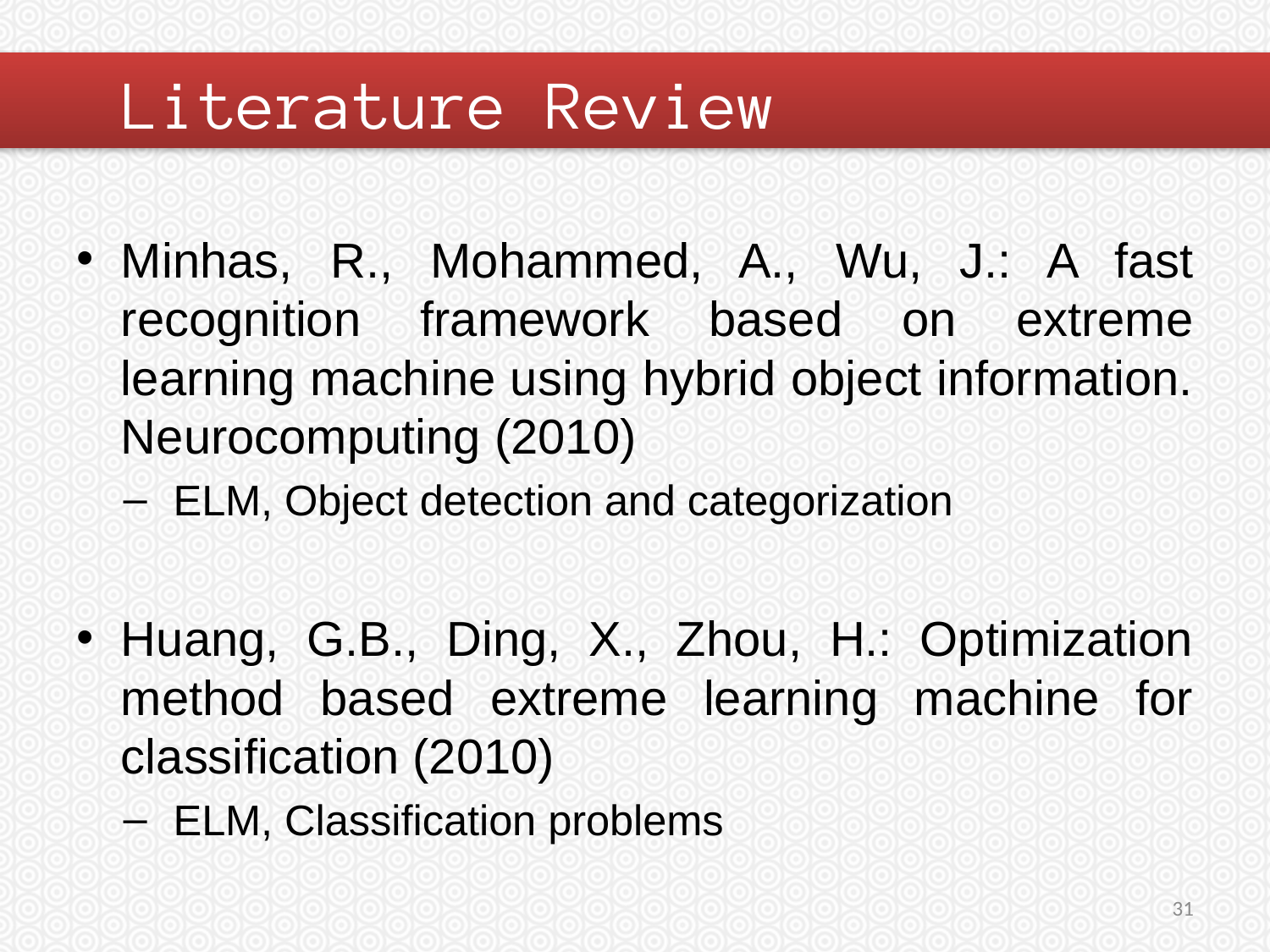

#
	Literature Review
Minhas, R., Mohammed, A., Wu, J.: A fast recognition framework based on extreme learning machine using hybrid object information. Neurocomputing (2010)
ELM, Object detection and categorization

Huang, G.B., Ding, X., Zhou, H.: Optimization method based extreme learning machine for classification (2010)
ELM, Classification problems

31